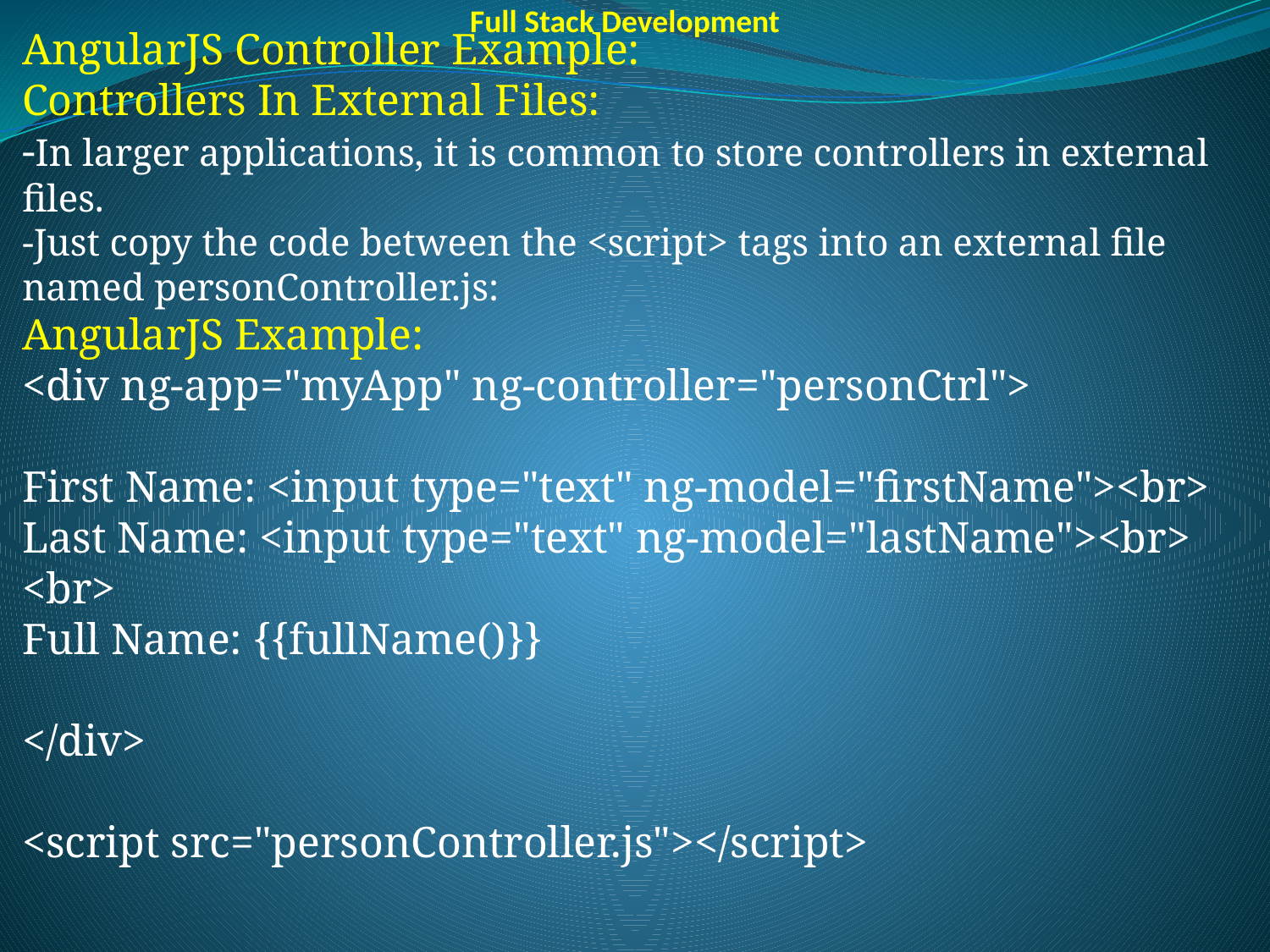

Full Stack Development
AngularJS Controller Example:
Controllers In External Files:
-In larger applications, it is common to store controllers in external files.
-Just copy the code between the <script> tags into an external file named personController.js:
AngularJS Example:
<div ng-app="myApp" ng-controller="personCtrl">
First Name: <input type="text" ng-model="firstName"><br>
Last Name: <input type="text" ng-model="lastName"><br>
<br>
Full Name: {{fullName()}}
</div>
<script src="personController.js"></script>